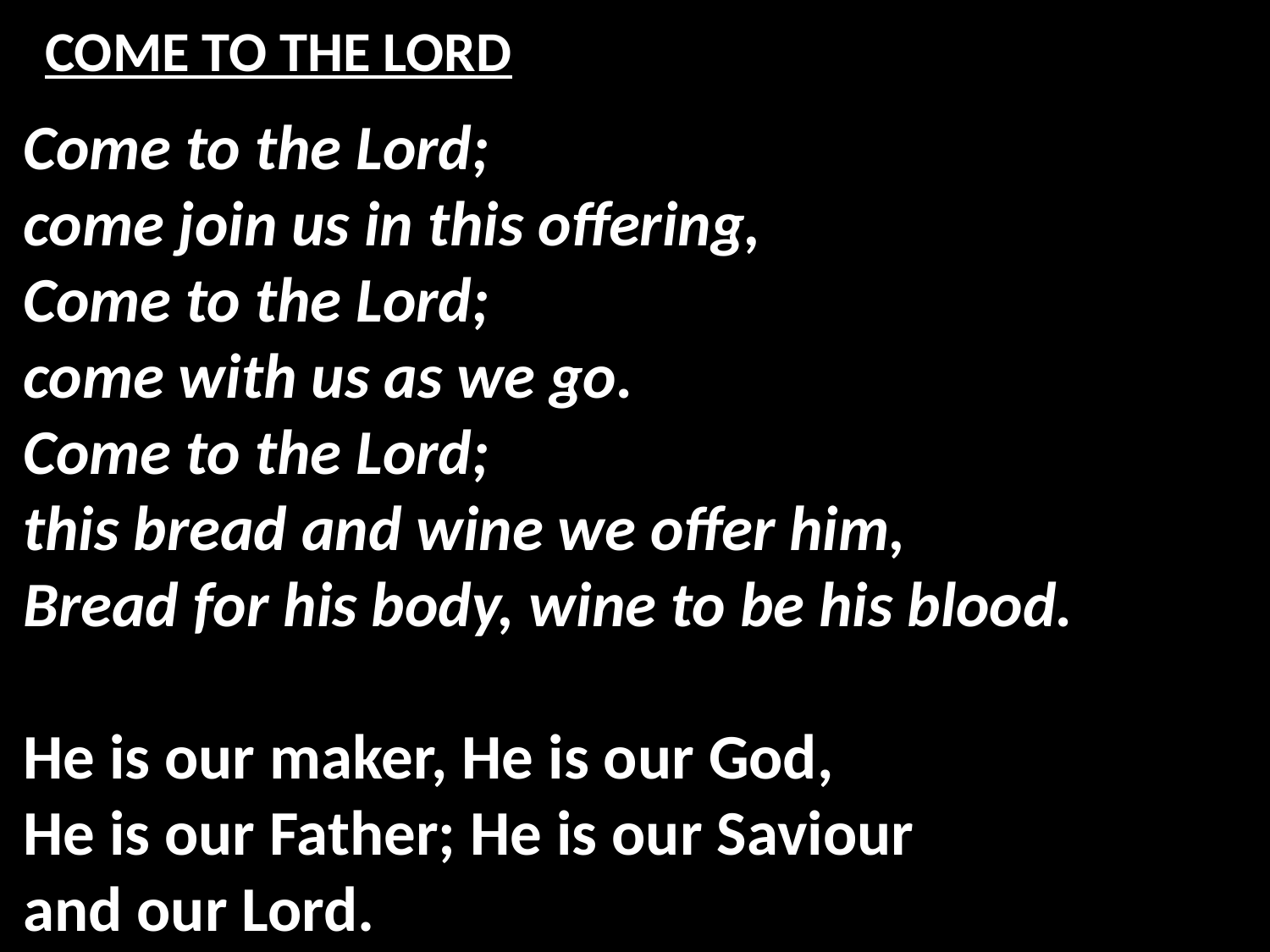

# COME TO THE LORD
Come to the Lord;
come join us in this offering,
Come to the Lord;
come with us as we go.
Come to the Lord;
this bread and wine we offer him,
Bread for his body, wine to be his blood.

He is our maker, He is our God,
He is our Father; He is our Saviour
and our Lord.